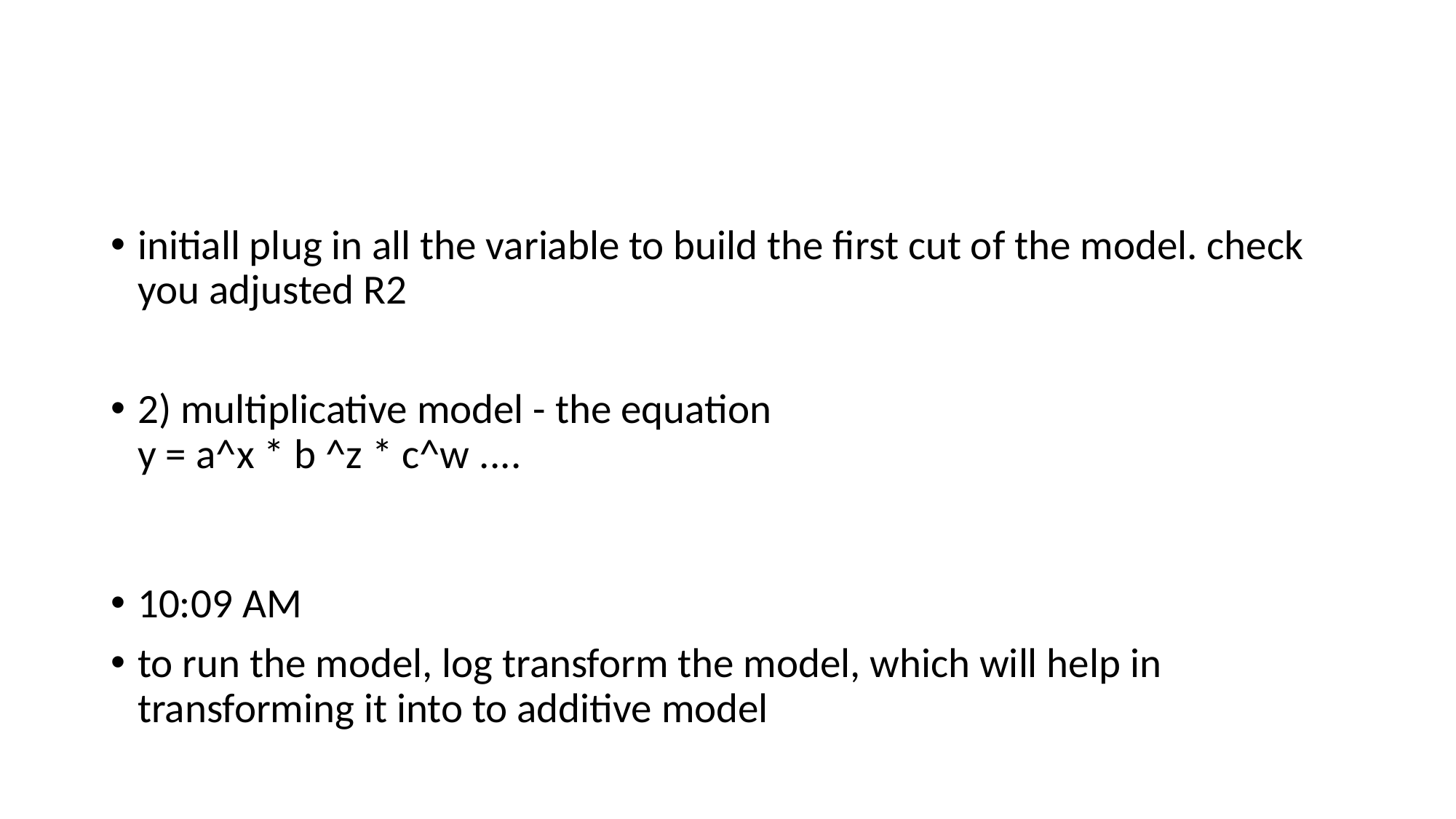

#
initiall plug in all the variable to build the first cut of the model. check you adjusted R2

2) multiplicative model - the equation
y = a^x * b ^z * c^w ....
10:09 AM
to run the model, log transform the model, which will help in transforming it into to additive model